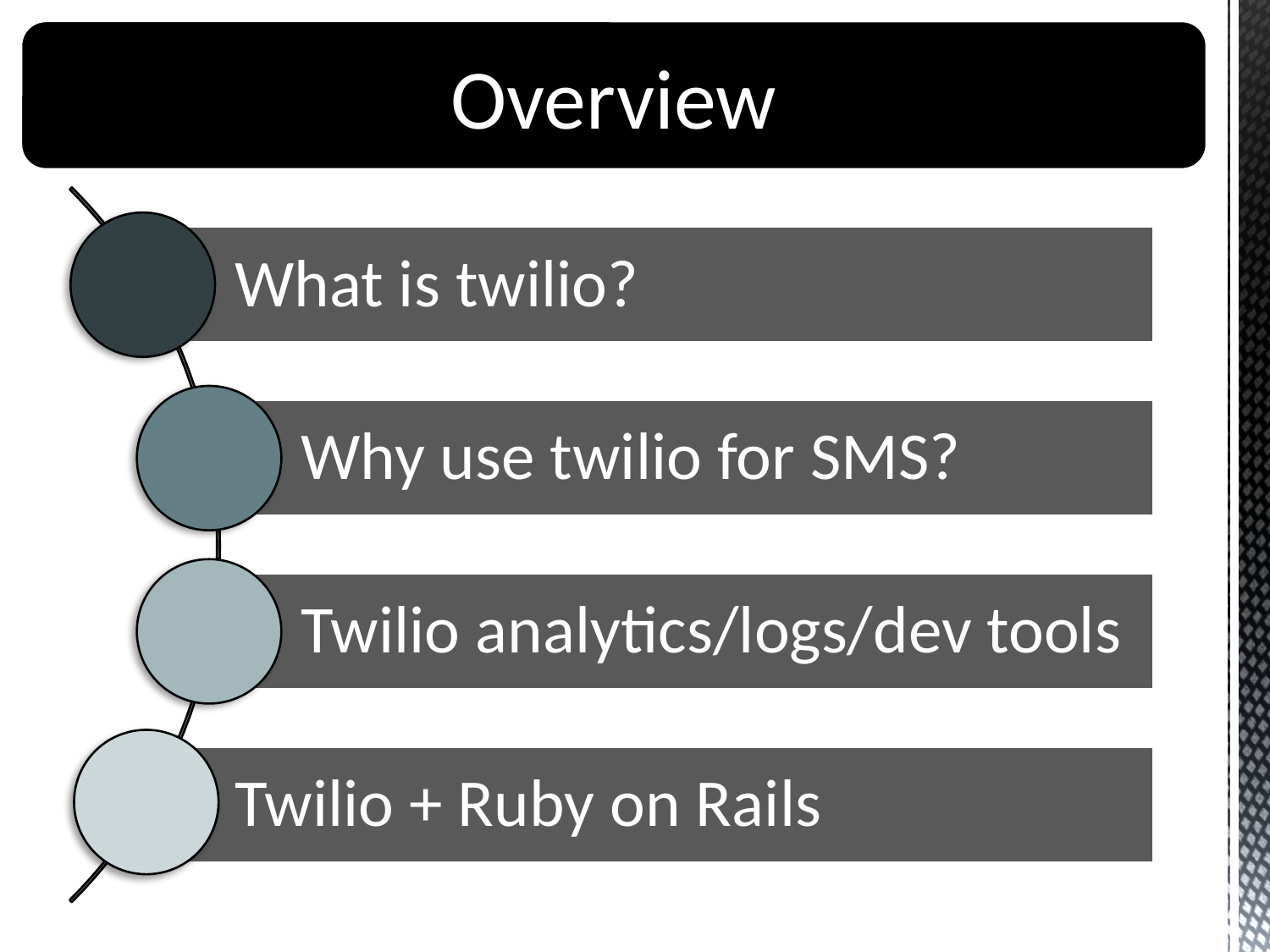

Overview
What is twilio?
Why use twilio for SMS?
Twilio analytics/logs/dev tools
Twilio + Ruby on Rails